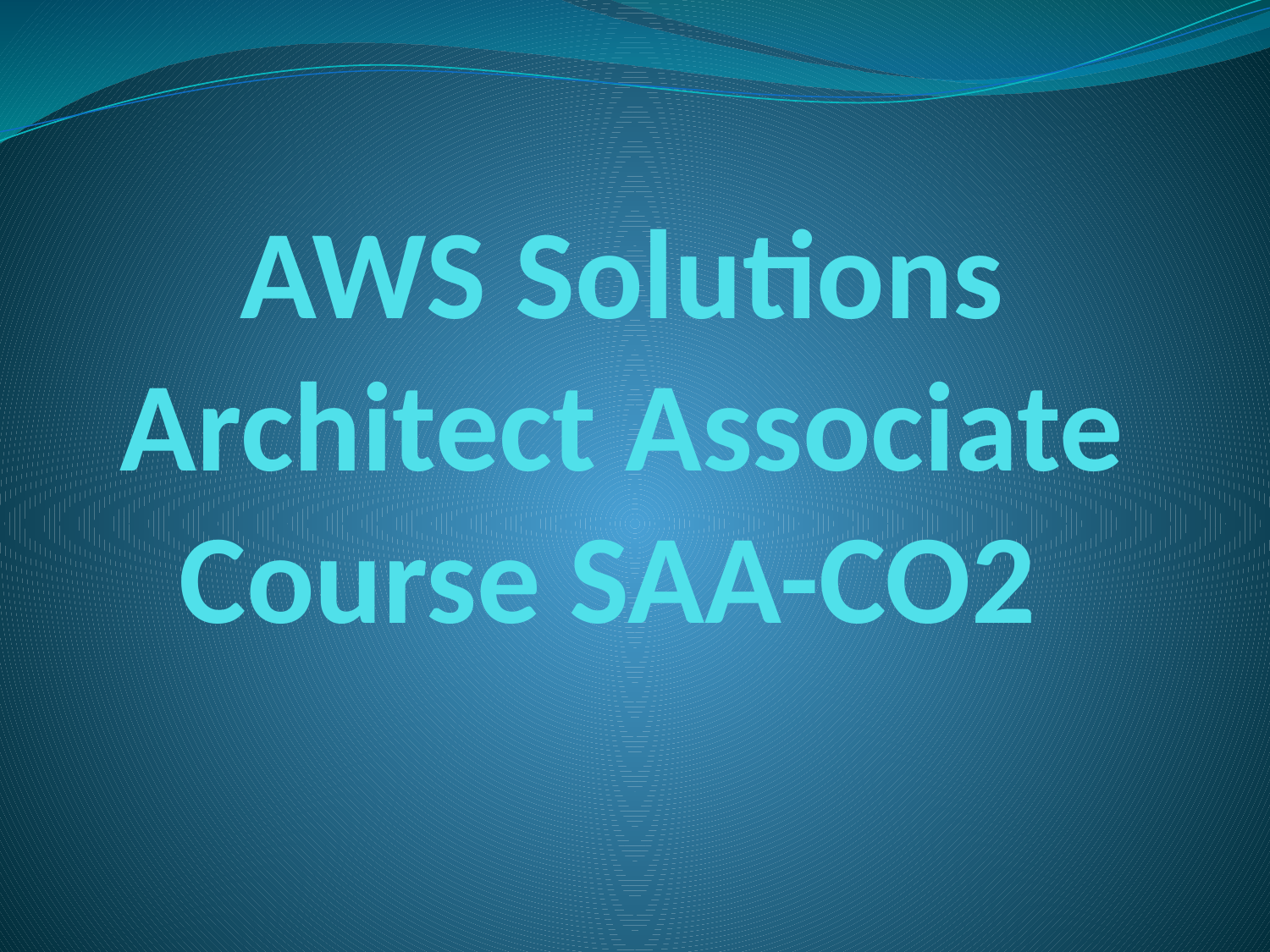

# AWS Solutions Architect Associate Course SAA-CO2